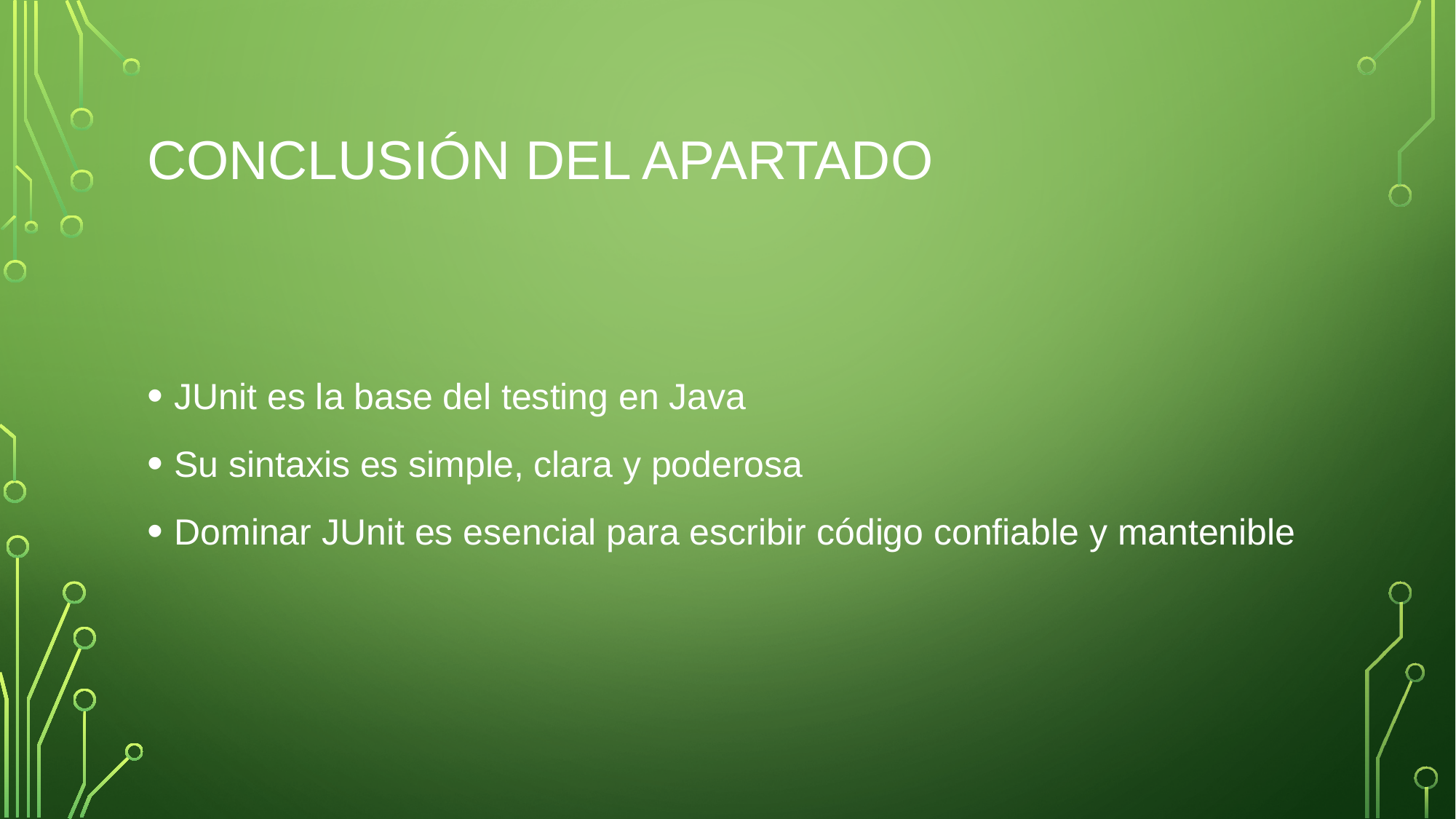

# Conclusión del apartado
JUnit es la base del testing en Java
Su sintaxis es simple, clara y poderosa
Dominar JUnit es esencial para escribir código confiable y mantenible